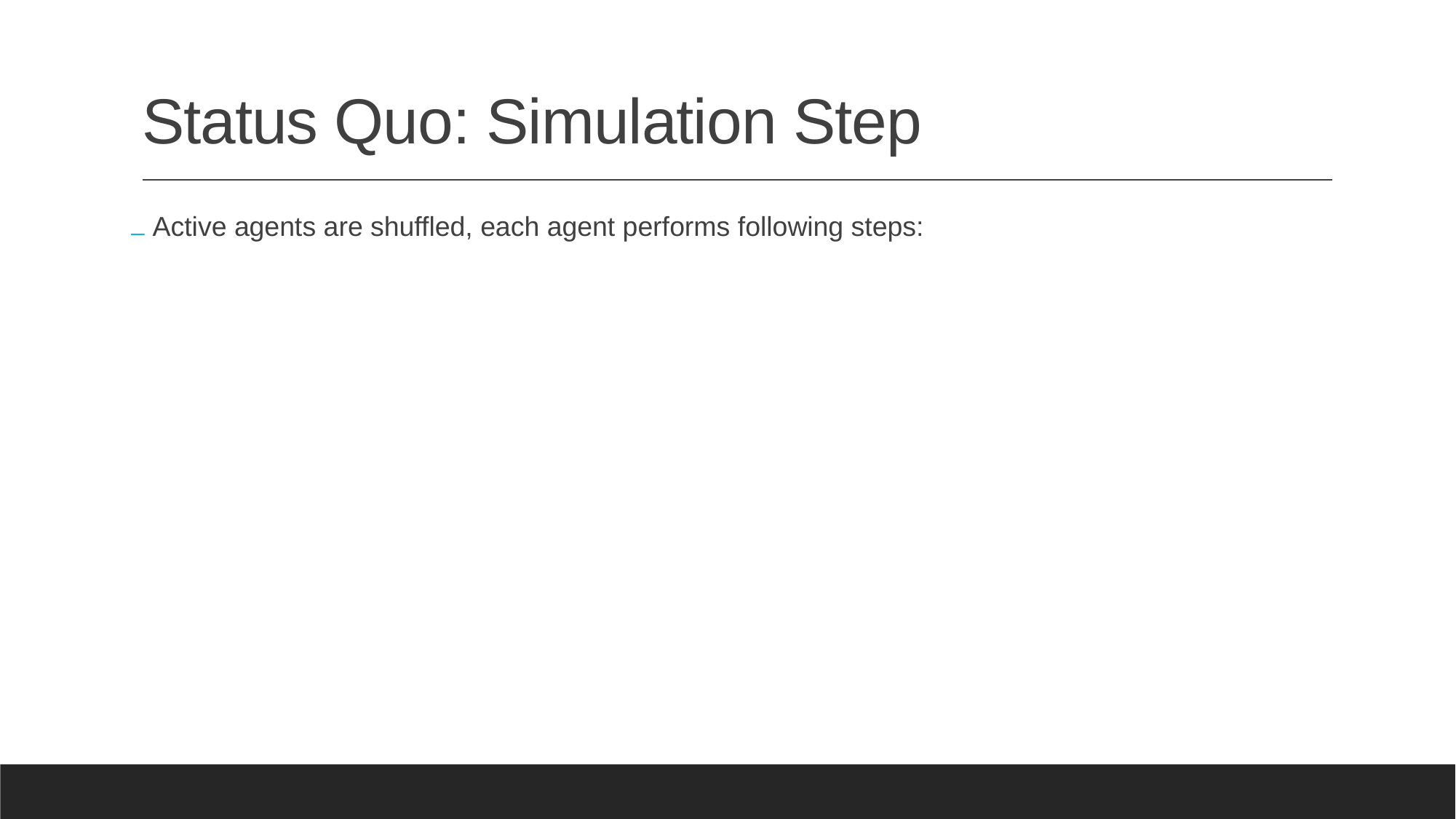

# Status Quo: Simulation Step
Active agents are shuffled, each agent performs following steps: